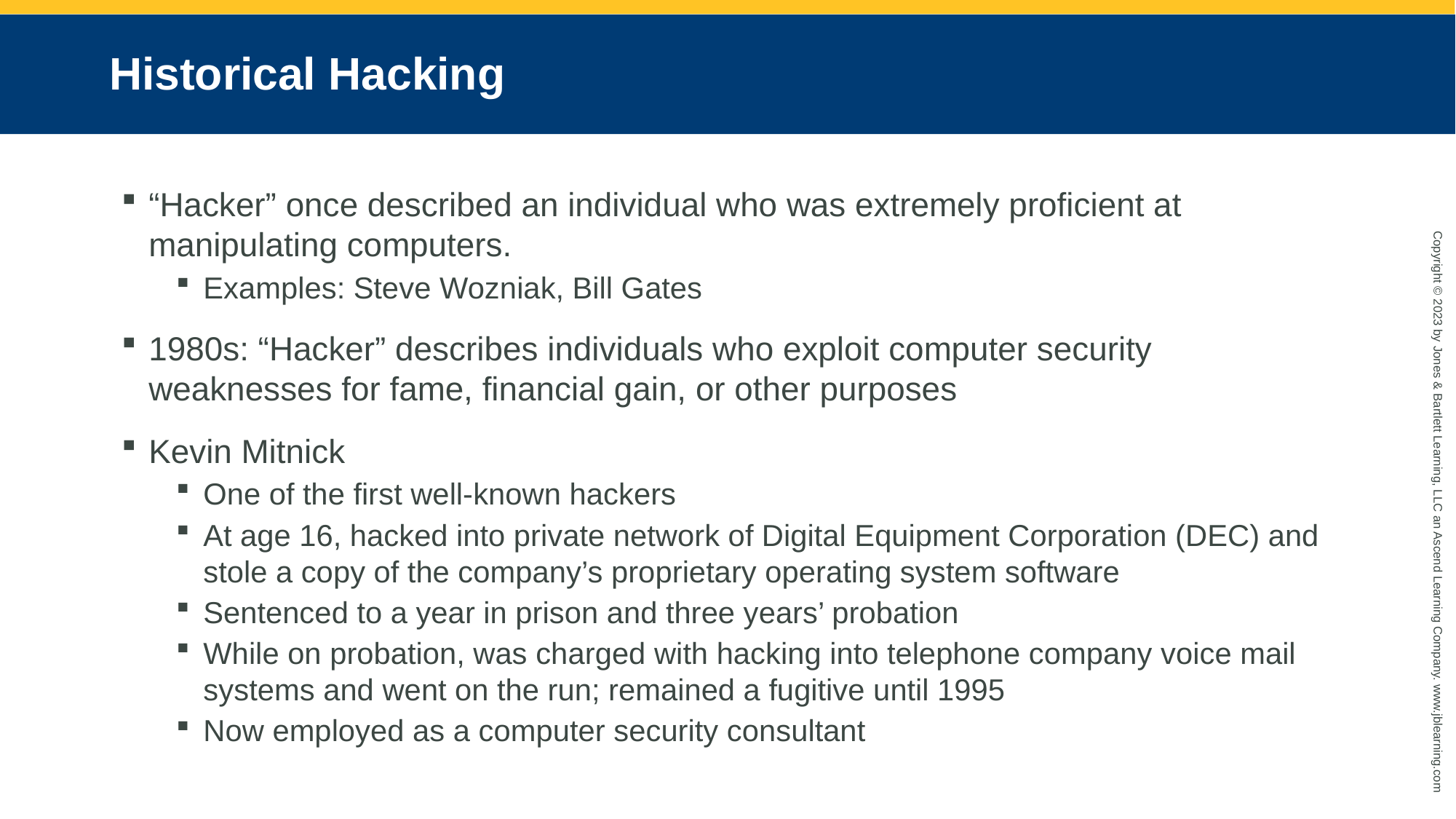

# Historical Hacking
“Hacker” once described an individual who was extremely proficient at manipulating computers.
Examples: Steve Wozniak, Bill Gates
1980s: “Hacker” describes individuals who exploit computer security weaknesses for fame, financial gain, or other purposes
Kevin Mitnick
One of the first well-known hackers
At age 16, hacked into private network of Digital Equipment Corporation (DEC) and stole a copy of the company’s proprietary operating system software
Sentenced to a year in prison and three years’ probation
While on probation, was charged with hacking into telephone company voice mail systems and went on the run; remained a fugitive until 1995
Now employed as a computer security consultant